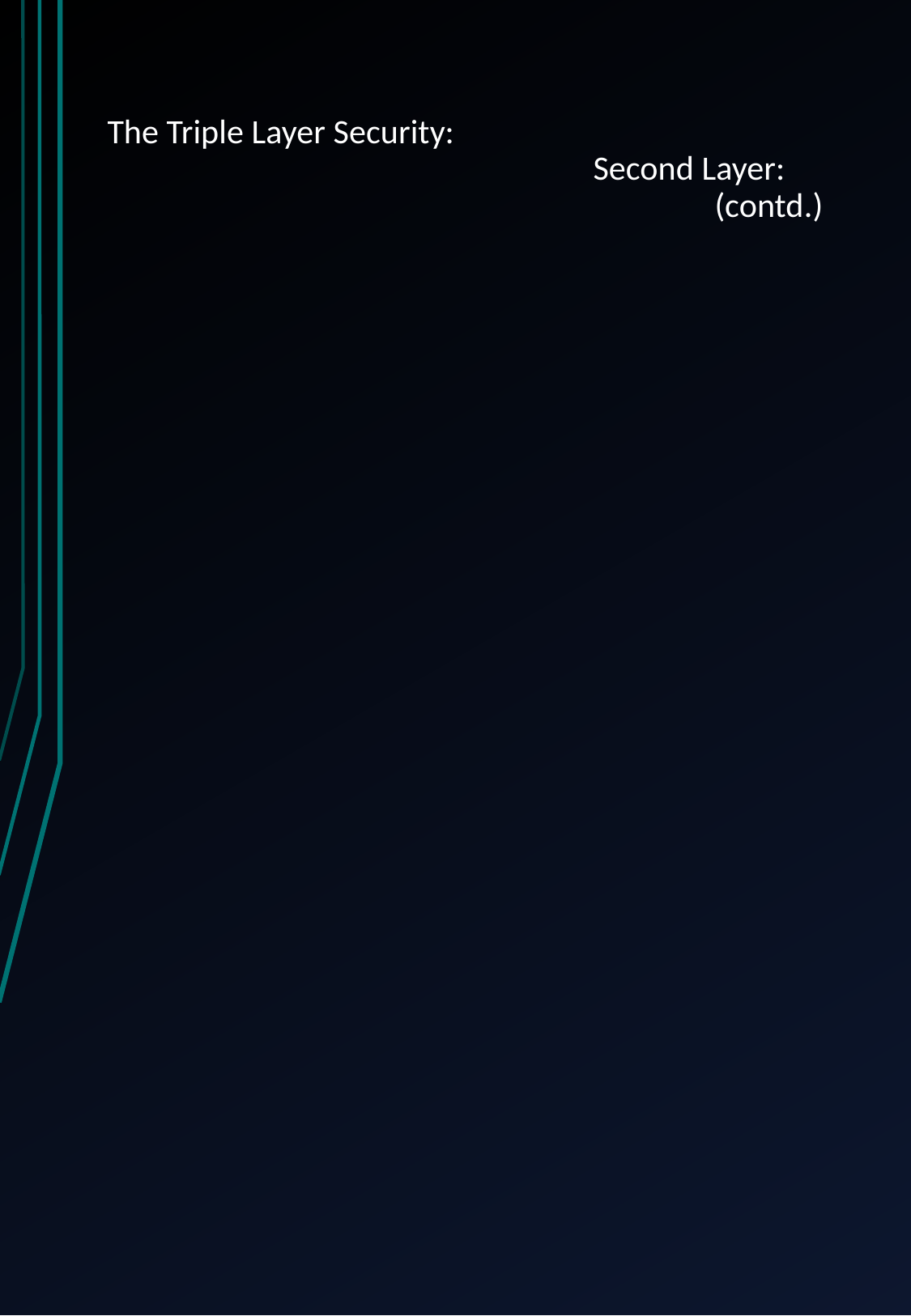

# The Triple Layer Security:
			Second Layer:
				(contd.)